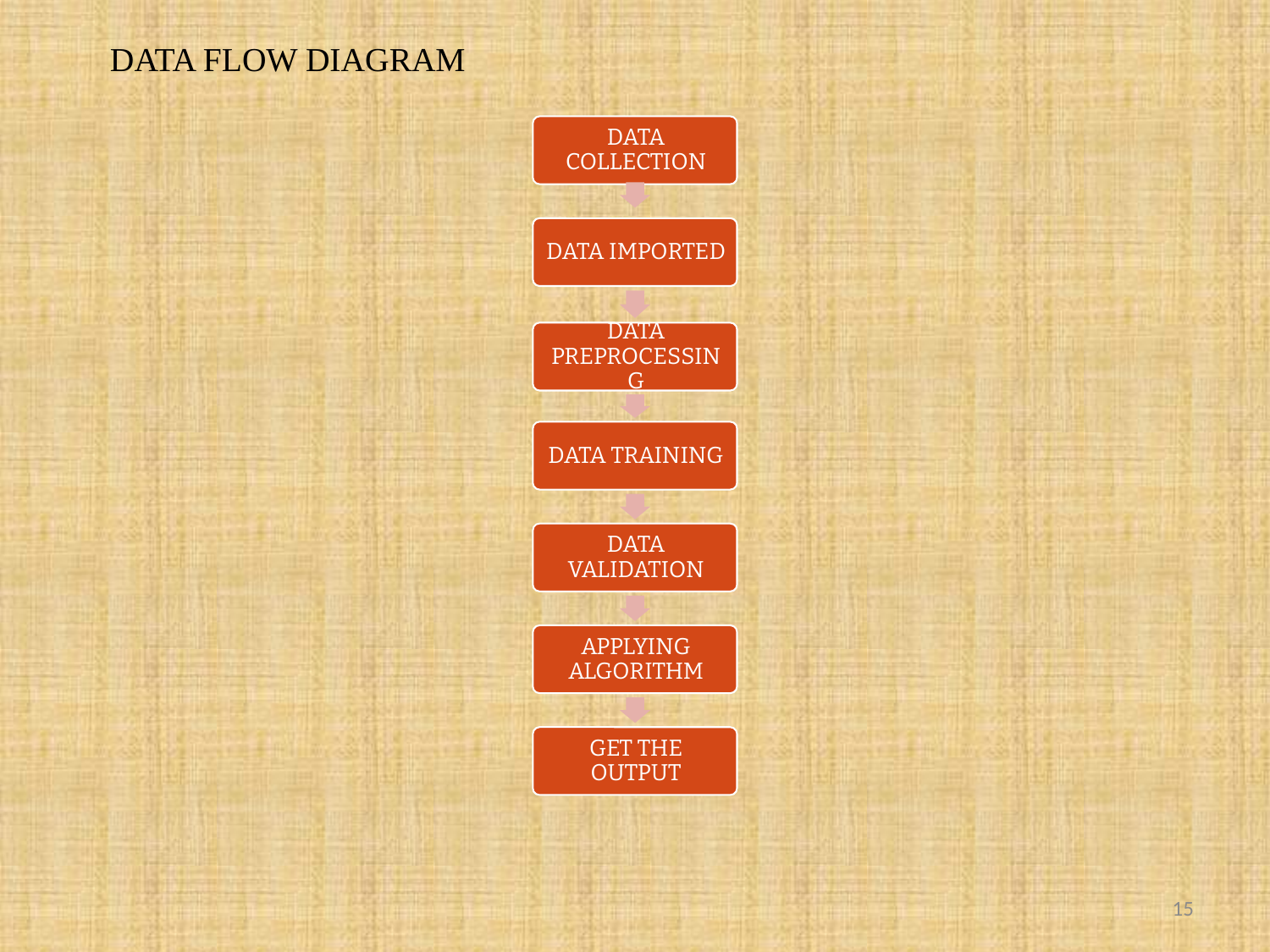

DATA FLOW DIAGRAM

DATA COLLECTION

DATA IMPORTED

DATA PREPROCESSING

DATA TRAINING

DATA VALIDATION

APPLYING ALGORITHM

GET THE OUTPUT
15